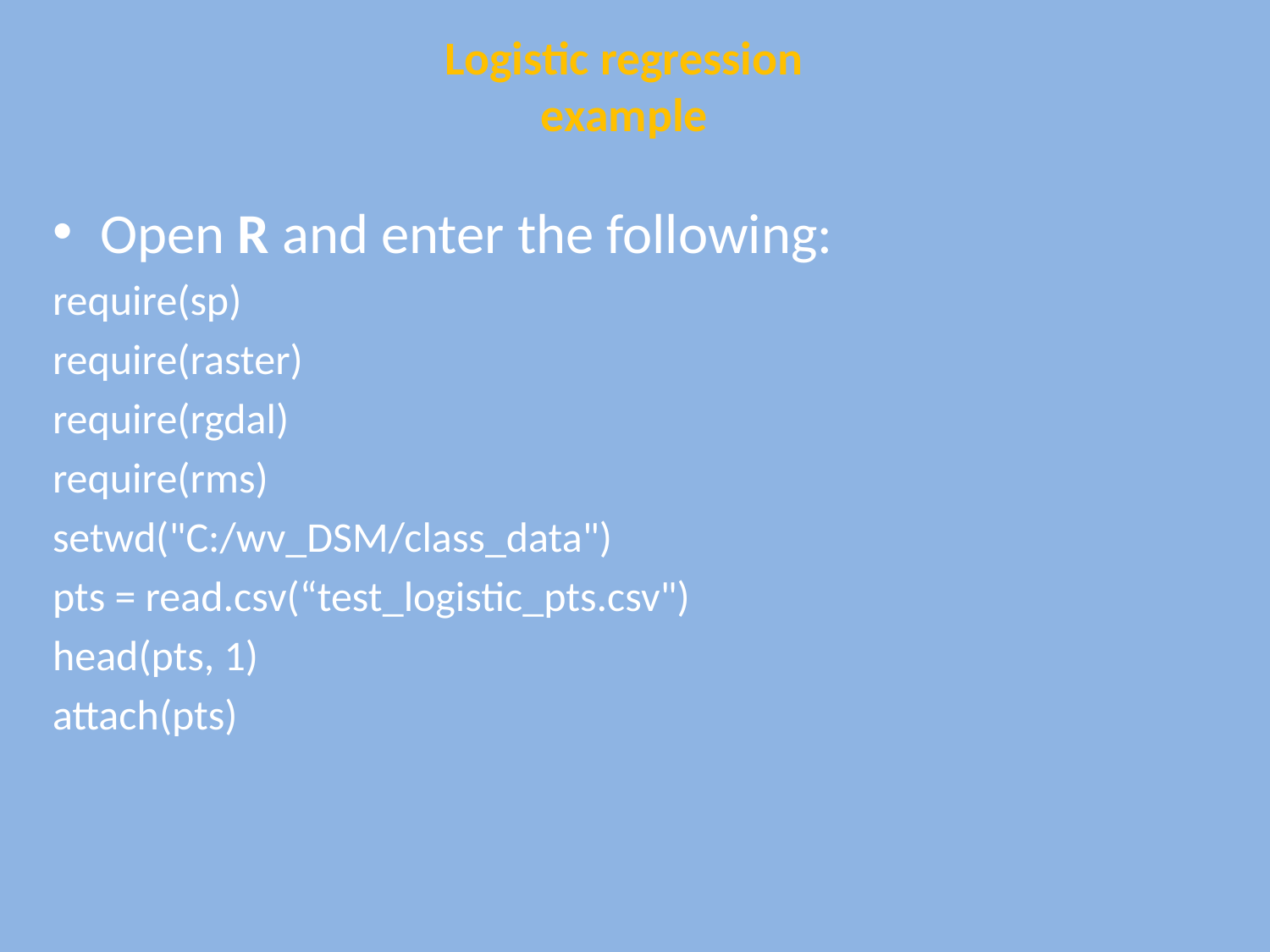

# Logistic regression example
Open R and enter the following:
require(sp)
require(raster)
require(rgdal)
require(rms)
setwd("C:/wv_DSM/class_data")
pts = read.csv(“test_logistic_pts.csv")
head(pts, 1)
attach(pts)